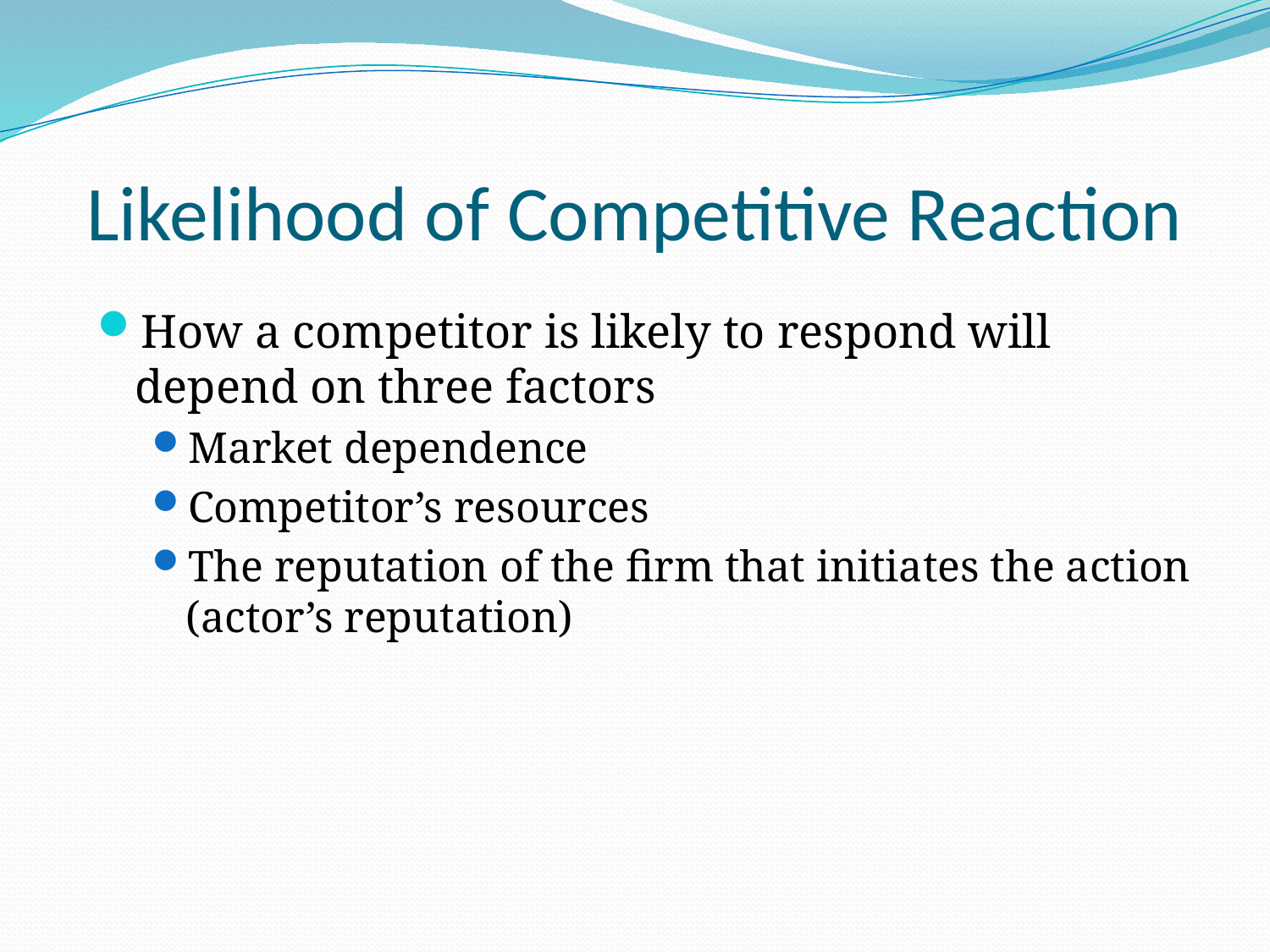

# Likelihood of Competitive Reaction
How a competitor is likely to respond will depend on three factors
Market dependence
Competitor’s resources
The reputation of the firm that initiates the action (actor’s reputation)